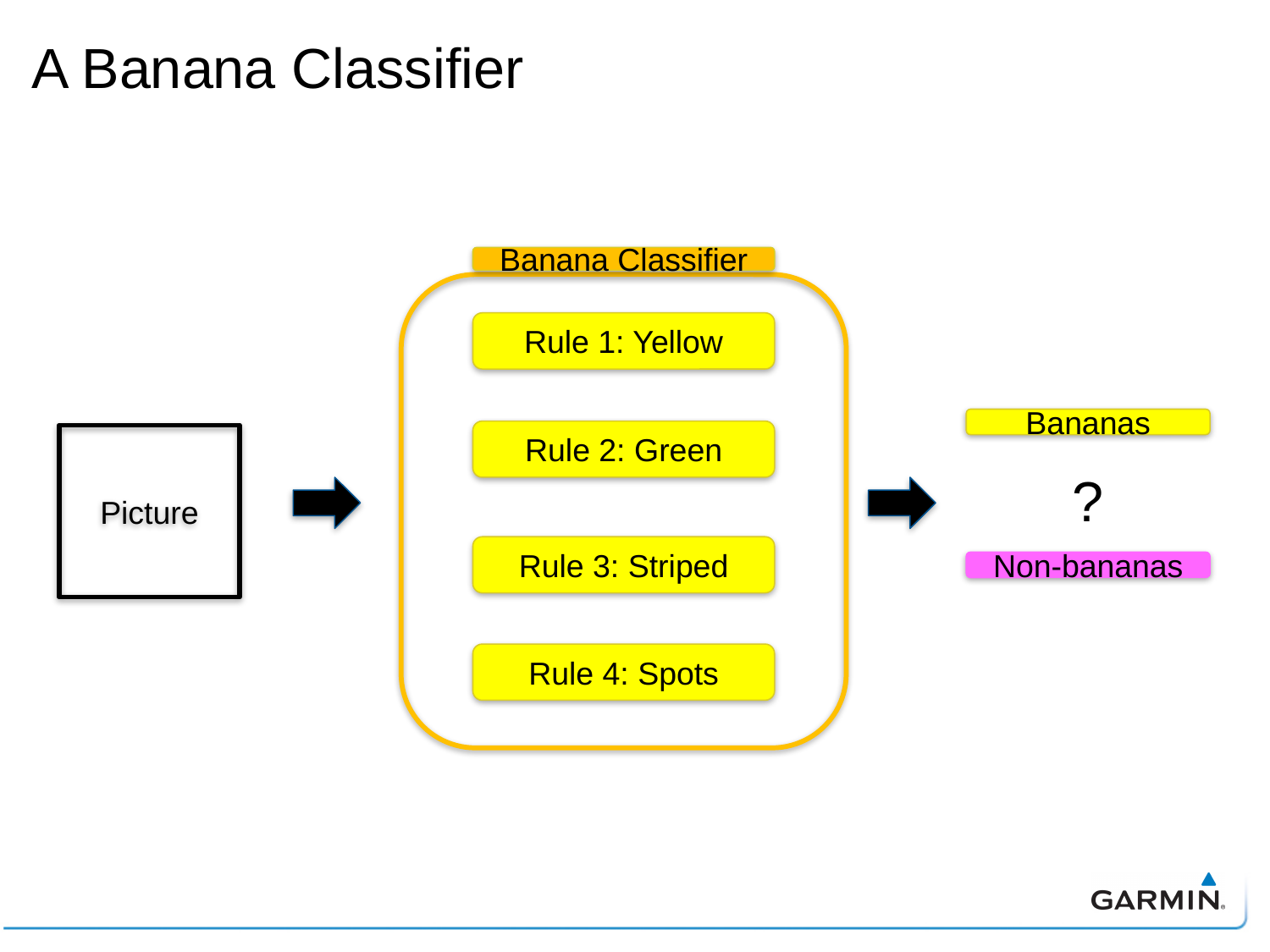

# A Banana Classifier
Banana Classifier

Rule 1: Yellow
Bananas
Rule 2: Green
Picture
?

Rule 3: Striped
Non-bananas
Rule 4: Spots